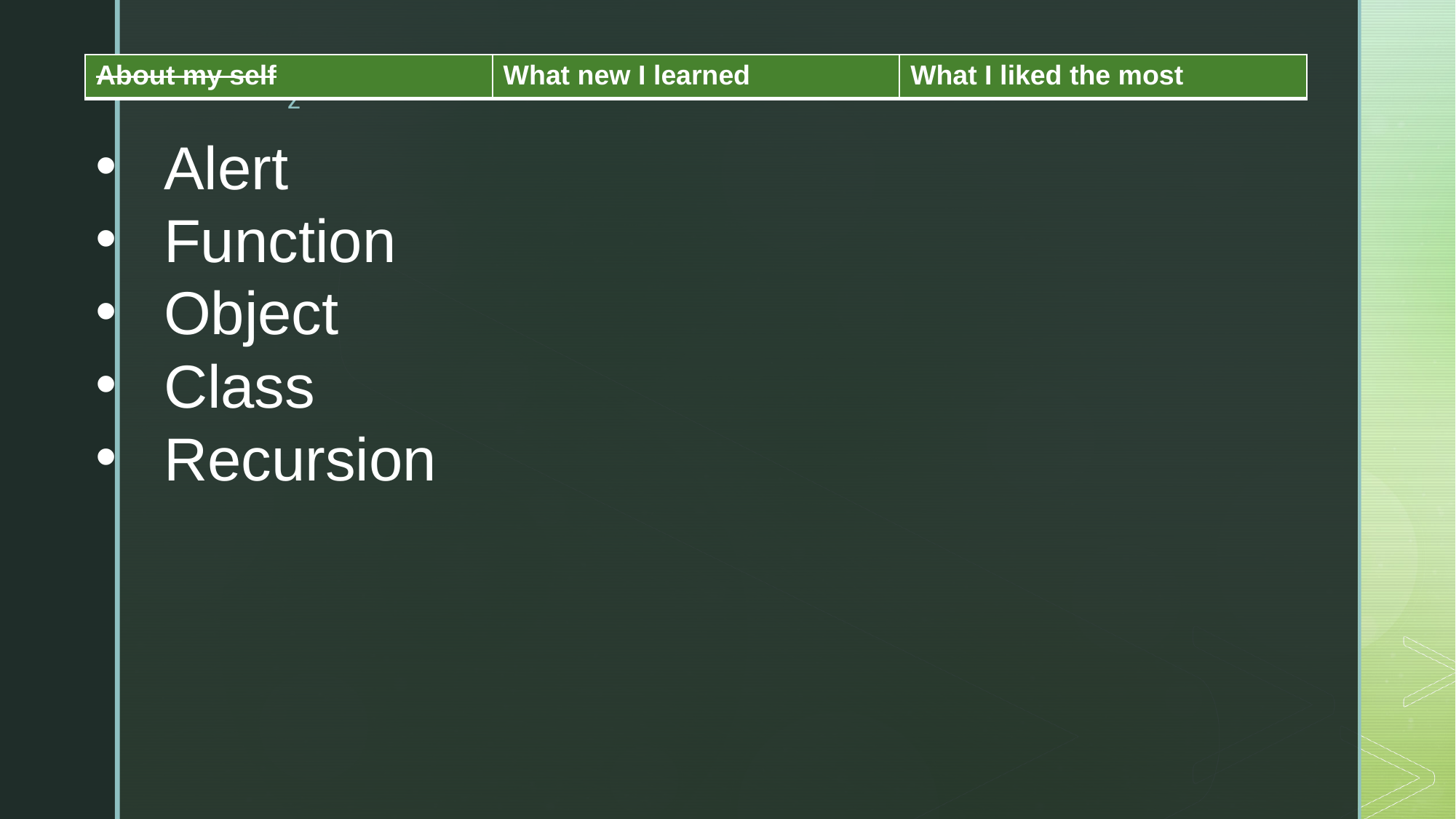

| About my self | What new I learned | What I liked the most |
| --- | --- | --- |
Alert
Function
Object
Class
Recursion